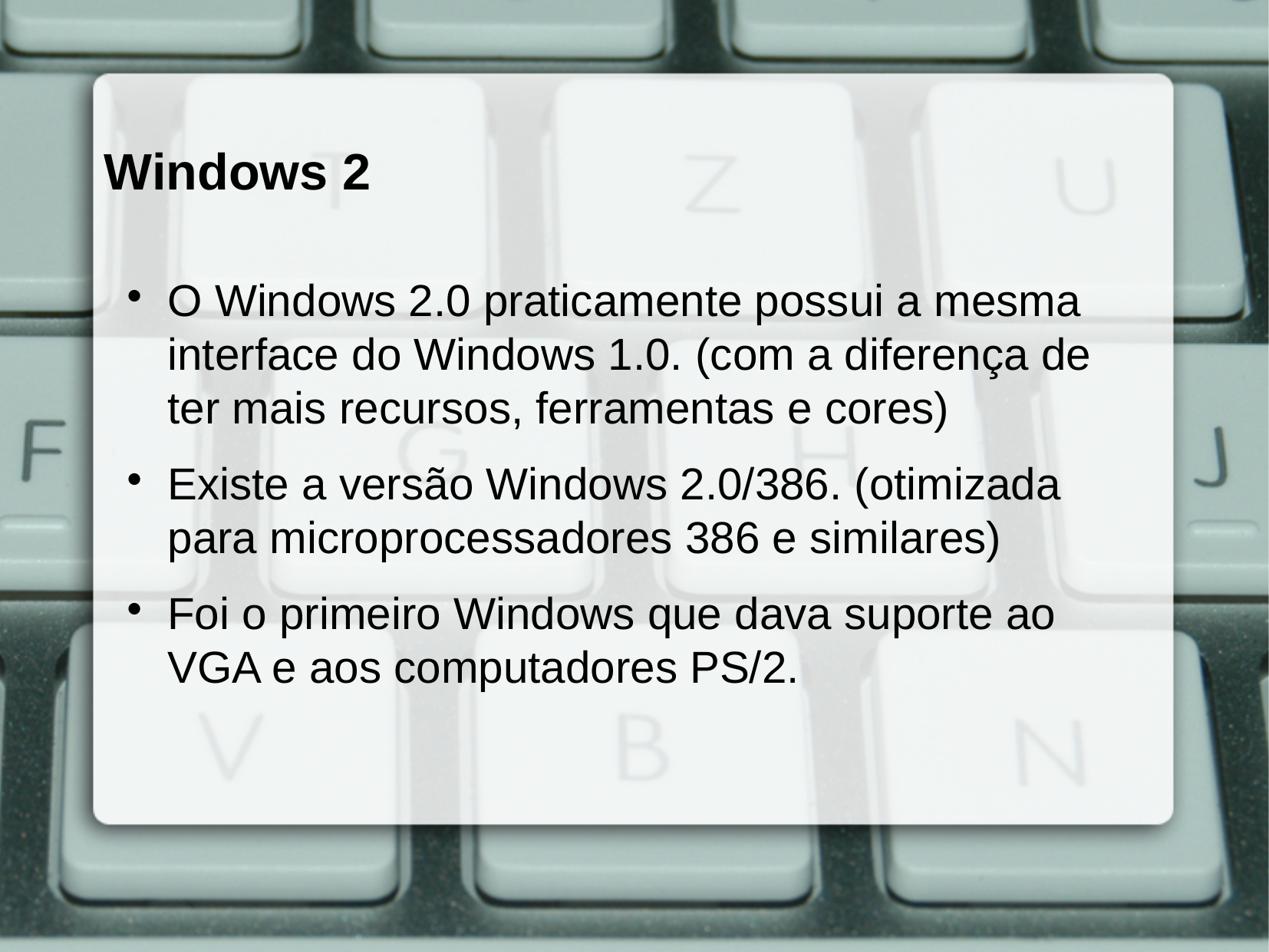

Windows 2
O Windows 2.0 praticamente possui a mesma interface do Windows 1.0. (com a diferença de ter mais recursos, ferramentas e cores)
Existe a versão Windows 2.0/386. (otimizada para microprocessadores 386 e similares)
Foi o primeiro Windows que dava suporte ao VGA e aos computadores PS/2.